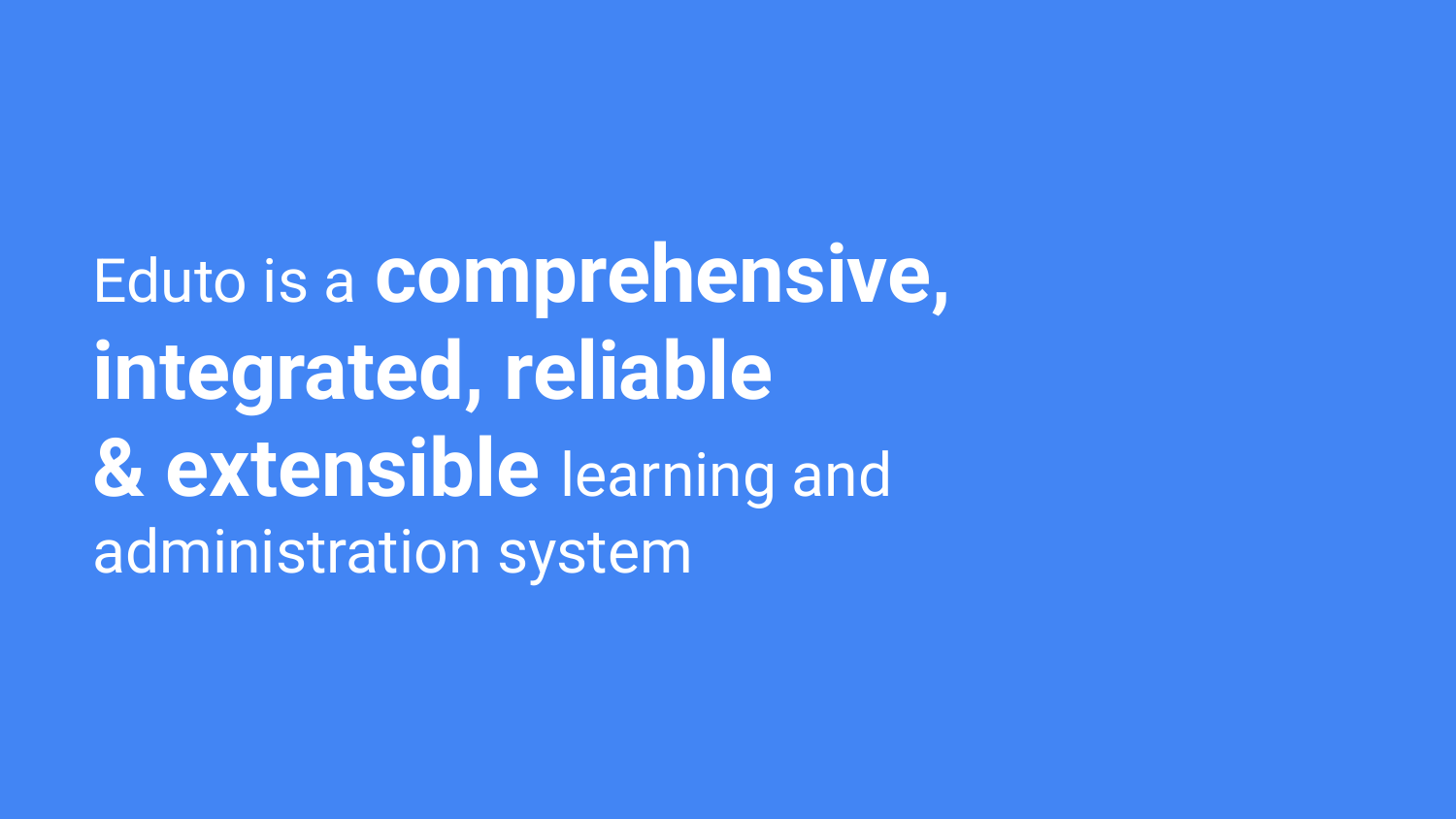

# Eduto is a comprehensive, integrated, reliable & extensible learning and administration system